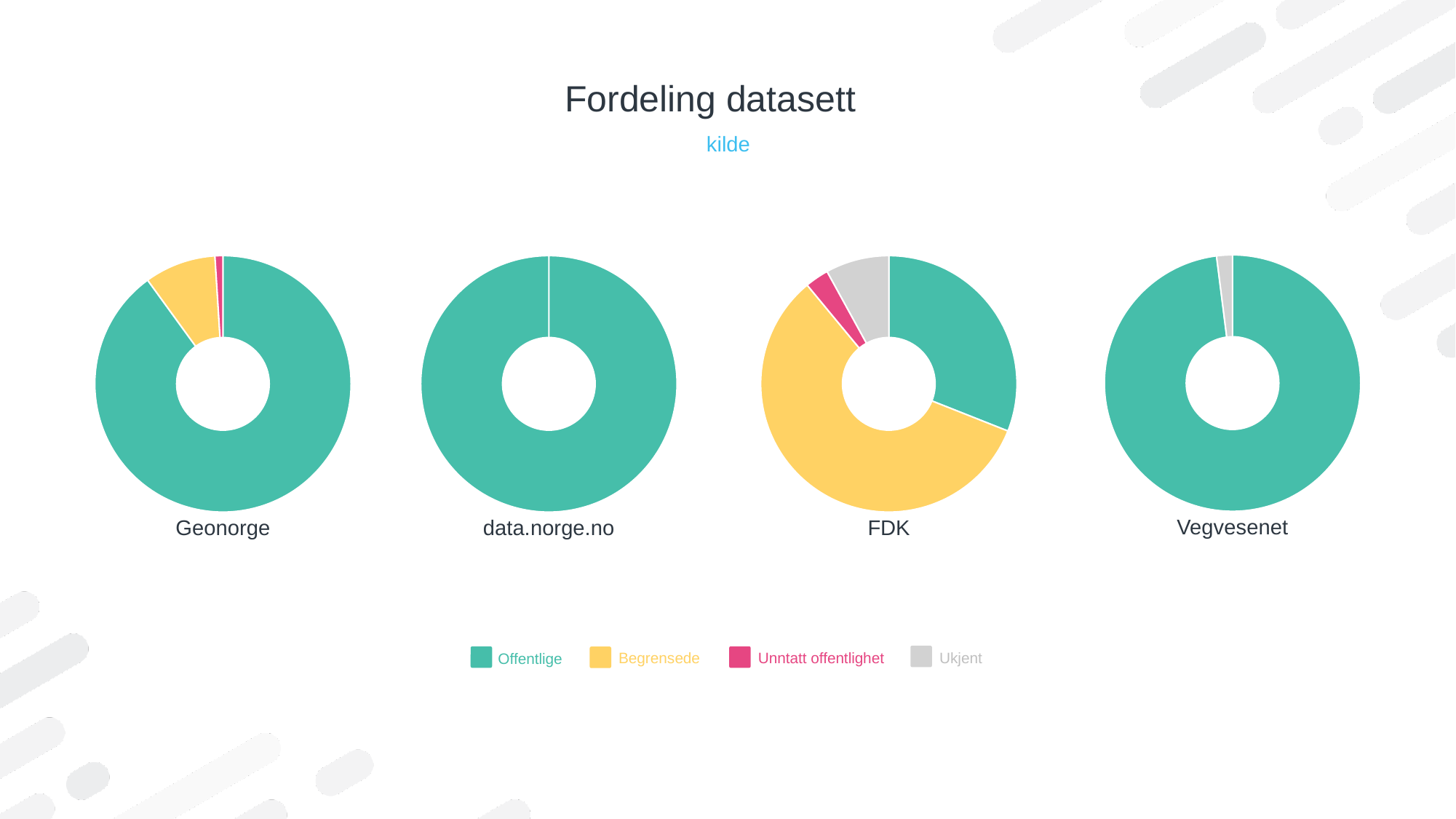

# Fordeling datasett
kilde

### Chart

| Category | Sales |
|---|---|
| Offentlige | 98.0 |
| Begrensede | None |
| Unntatt offentlighet | None |
| Ukjent | 2.0 |

### Chart

| Category | Sales |
|---|---|
| Offentlige | 90.0 |
| Begrensede | 9.0 |
| Unntatt offentlighet | 1.0 |
| Ukjent | 0.0 |

### Chart

| Category | Sales |
|---|---|
| Offentlige | 100.0 |
| Begrensede | 0.0 |
| Unntatt offentlighet | 0.0 |
| Ukjent | 0.0 |

### Chart

| Category | Sales |
|---|---|
| Offentlige | 31.0 |
| Begrensede | 58.0 |
| Unntatt offentlighet | 3.0 |
| Ukjent | 8.0 |

Vegvesenet
Geonorge
data.norge.no
FDK

Begrensede
Unntatt offentlighet
Ukjent
Offentlige